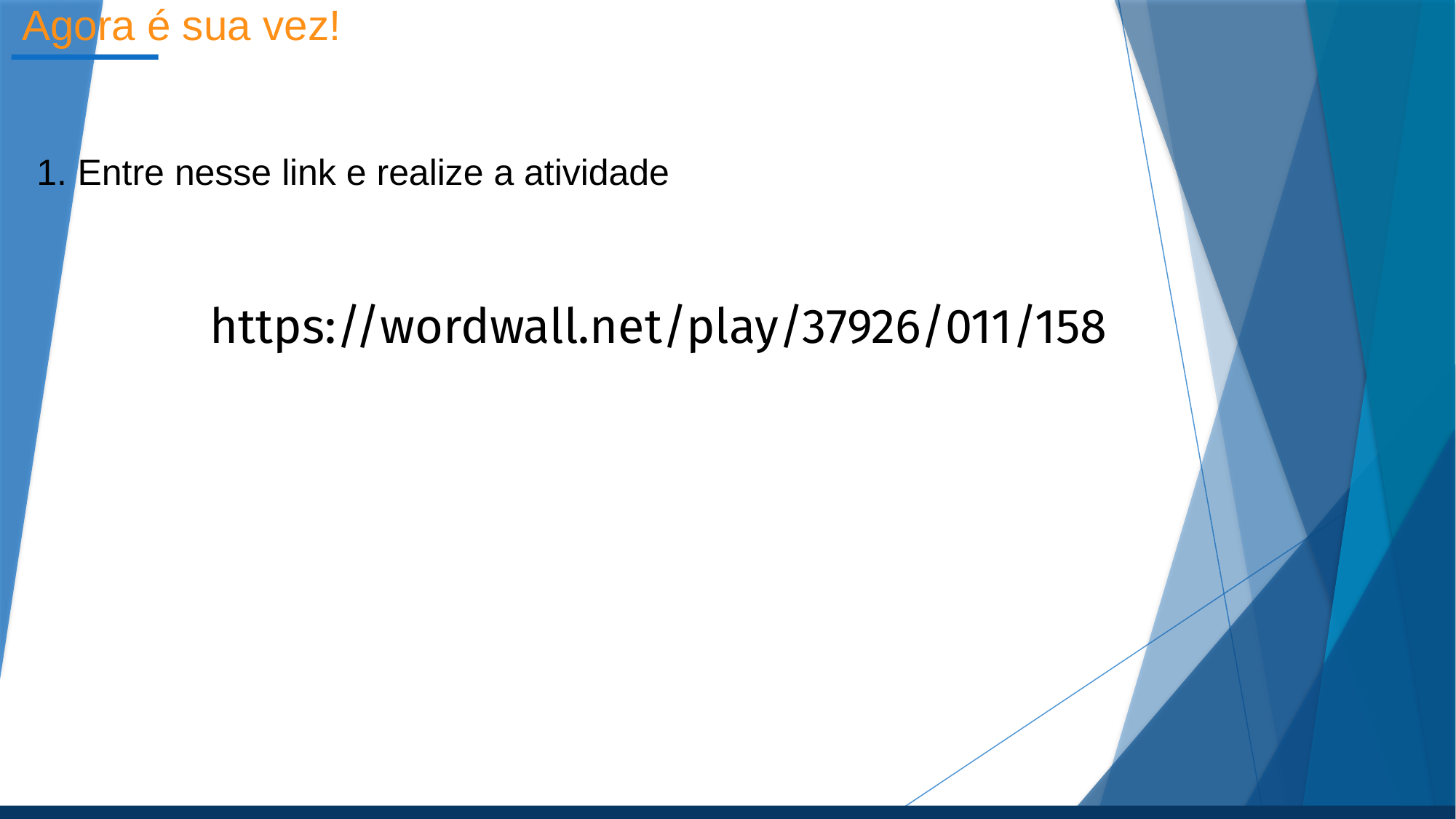

# Agora é sua vez!

Entre nesse link e realize a atividade
https://wordwall.net/play/37926/011/158